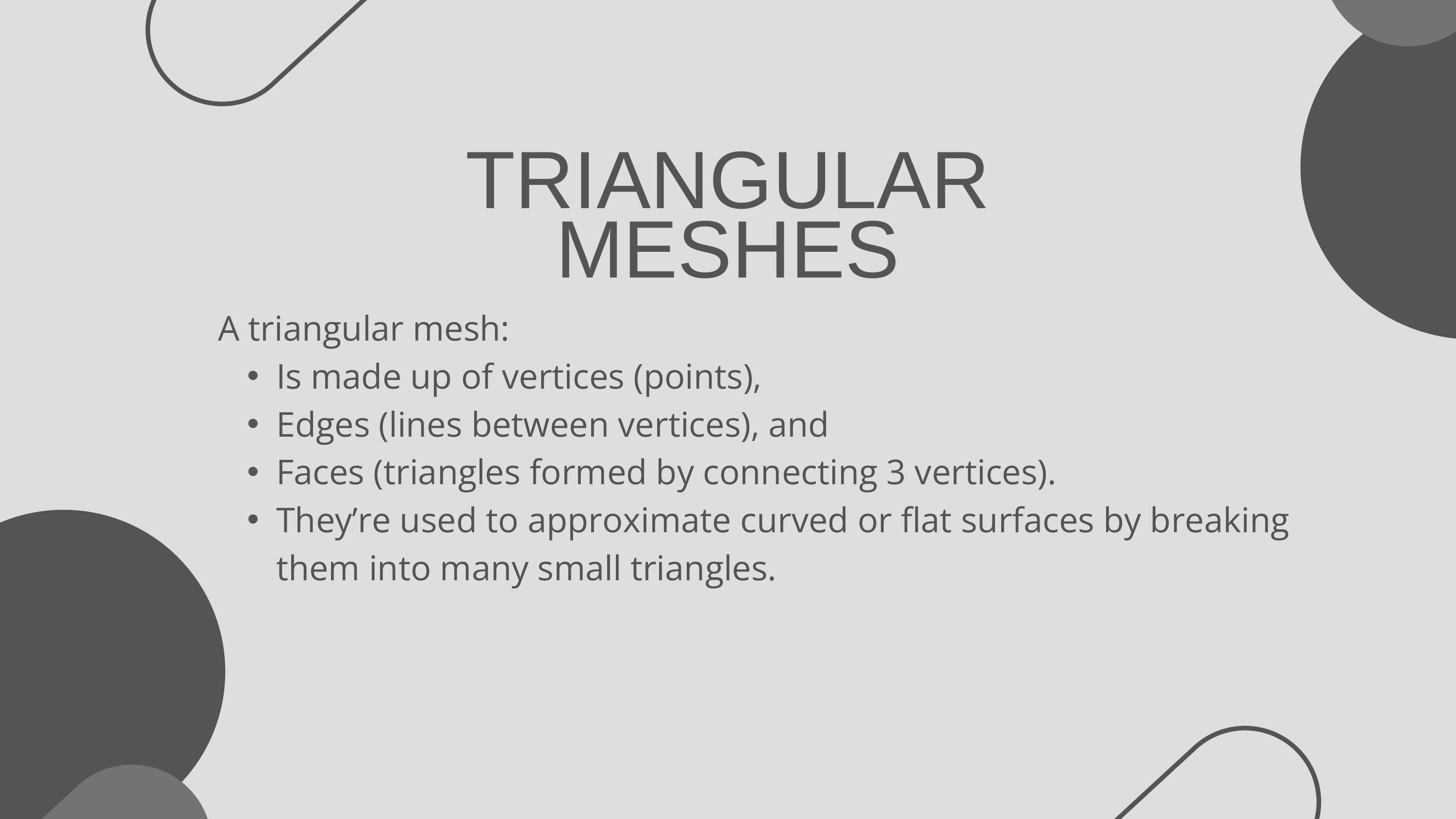

TRIANGULAR MESHES
A triangular mesh:
Is made up of vertices (points),
Edges (lines between vertices), and
Faces (triangles formed by connecting 3 vertices).
They’re used to approximate curved or flat surfaces by breaking them into many small triangles.